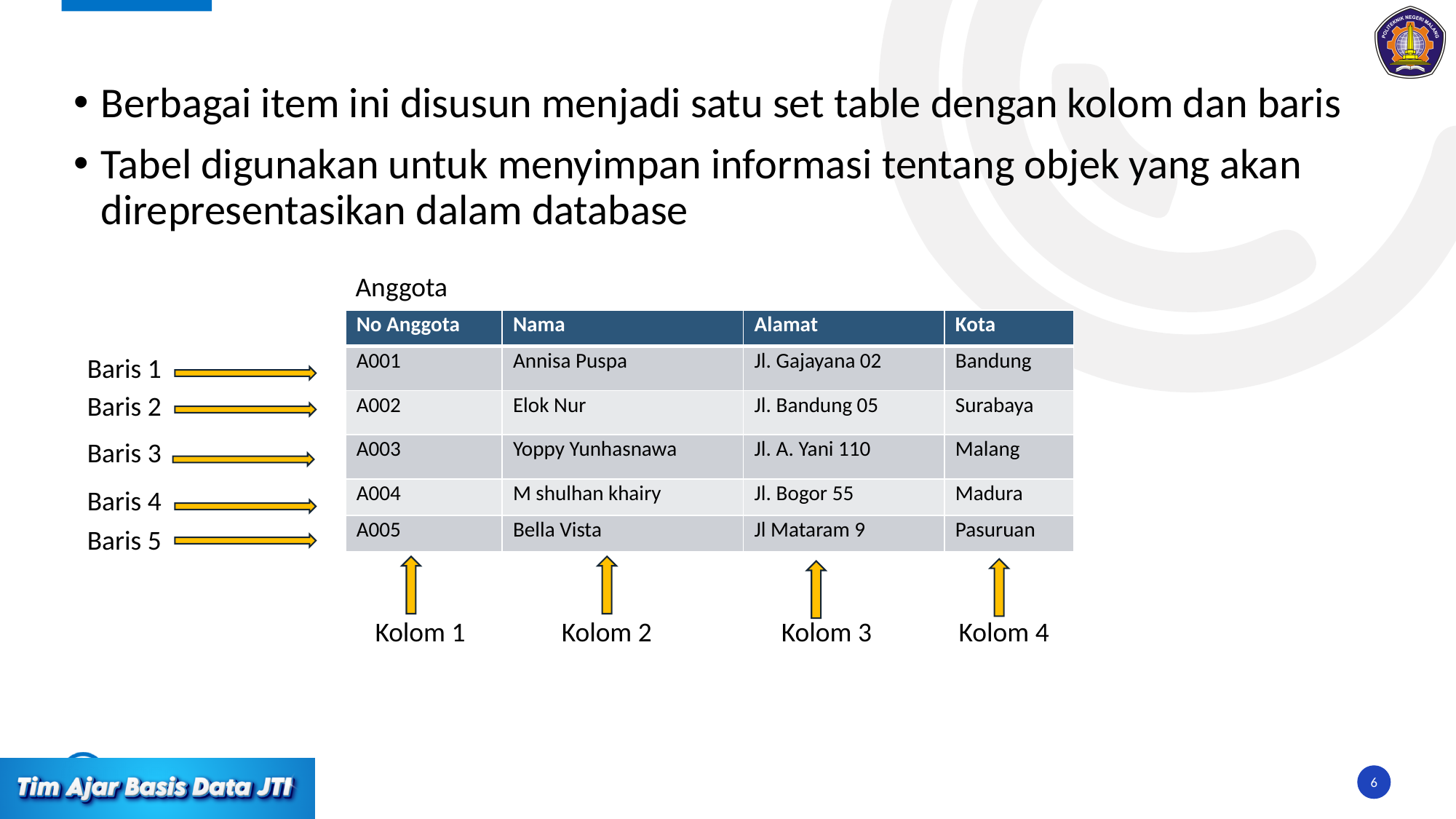

Berbagai item ini disusun menjadi satu set table dengan kolom dan baris
Tabel digunakan untuk menyimpan informasi tentang objek yang akan direpresentasikan dalam database
Anggota
| No Anggota | Nama | Alamat | Kota |
| --- | --- | --- | --- |
| A001 | Annisa Puspa | Jl. Gajayana 02 | Bandung |
| A002 | Elok Nur | Jl. Bandung 05 | Surabaya |
| A003 | Yoppy Yunhasnawa | Jl. A. Yani 110 | Malang |
| A004 | M shulhan khairy | Jl. Bogor 55 | Madura |
| A005 | Bella Vista | Jl Mataram 9 | Pasuruan |
Baris 1

Baris 2

Baris 3

Baris 4

Baris 5

Kolom 1
Kolom 2
Kolom 3
Kolom 4
6